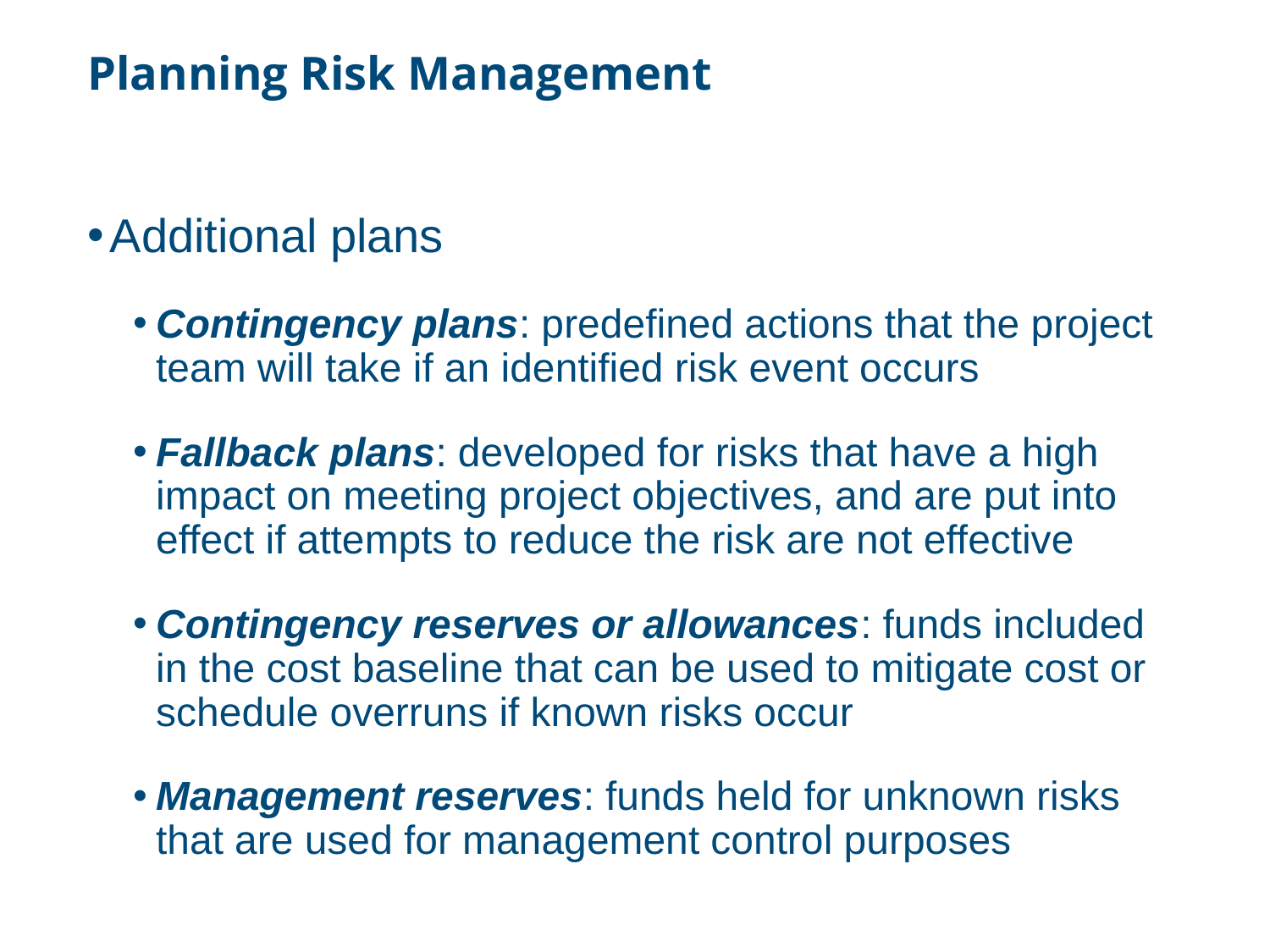

# Planning Risk Management
Additional plans
Contingency plans: predefined actions that the project team will take if an identified risk event occurs
Fallback plans: developed for risks that have a high impact on meeting project objectives, and are put into effect if attempts to reduce the risk are not effective
Contingency reserves or allowances: funds included in the cost baseline that can be used to mitigate cost or schedule overruns if known risks occur
Management reserves: funds held for unknown risks that are used for management control purposes